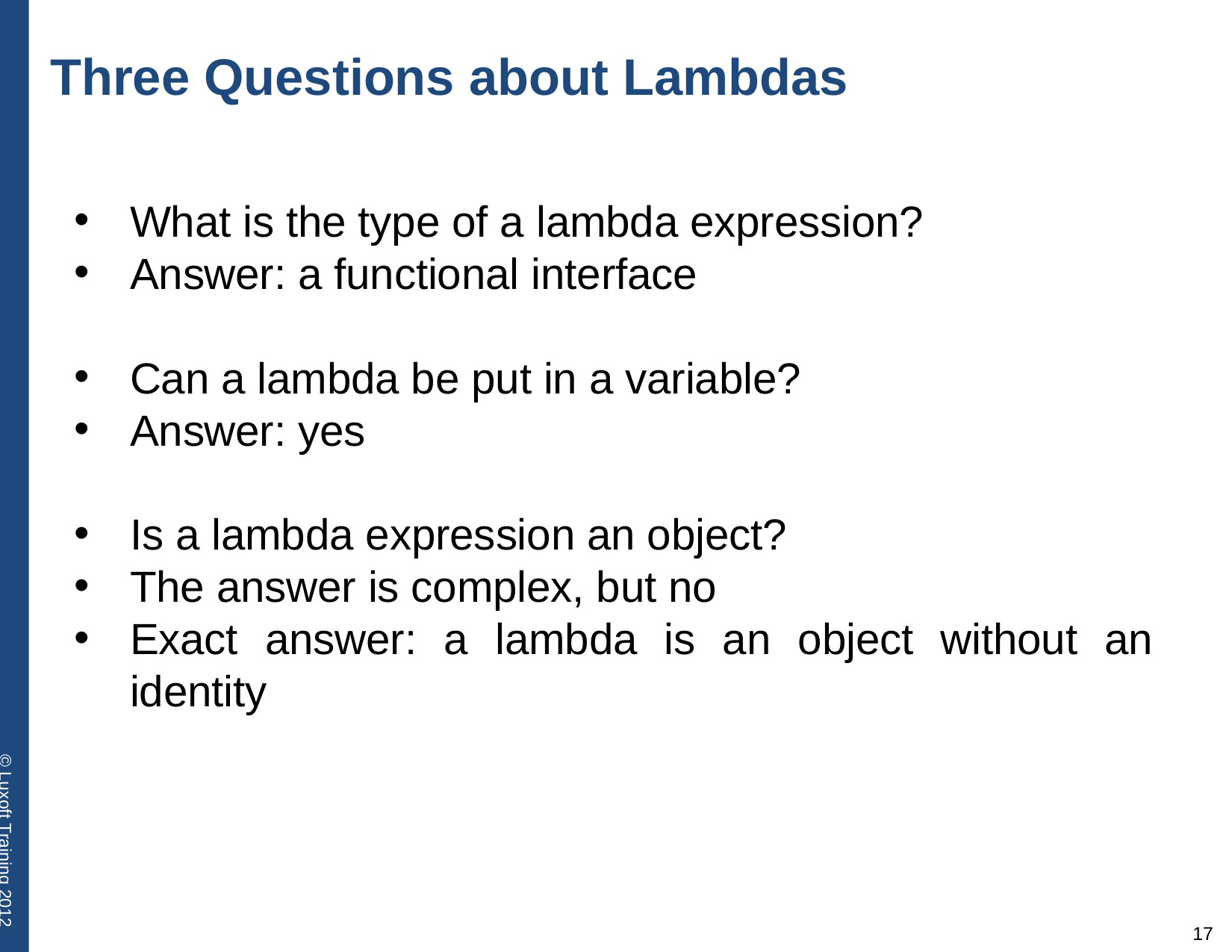

# Three Questions about Lambdas

What is the type of a lambda expression?
Answer: a functional interface

Can a lambda be put in a variable?
Answer: yes

Is a lambda expression an object?
The answer is complex, but no
Exact answer: a lambda is an object without an identity